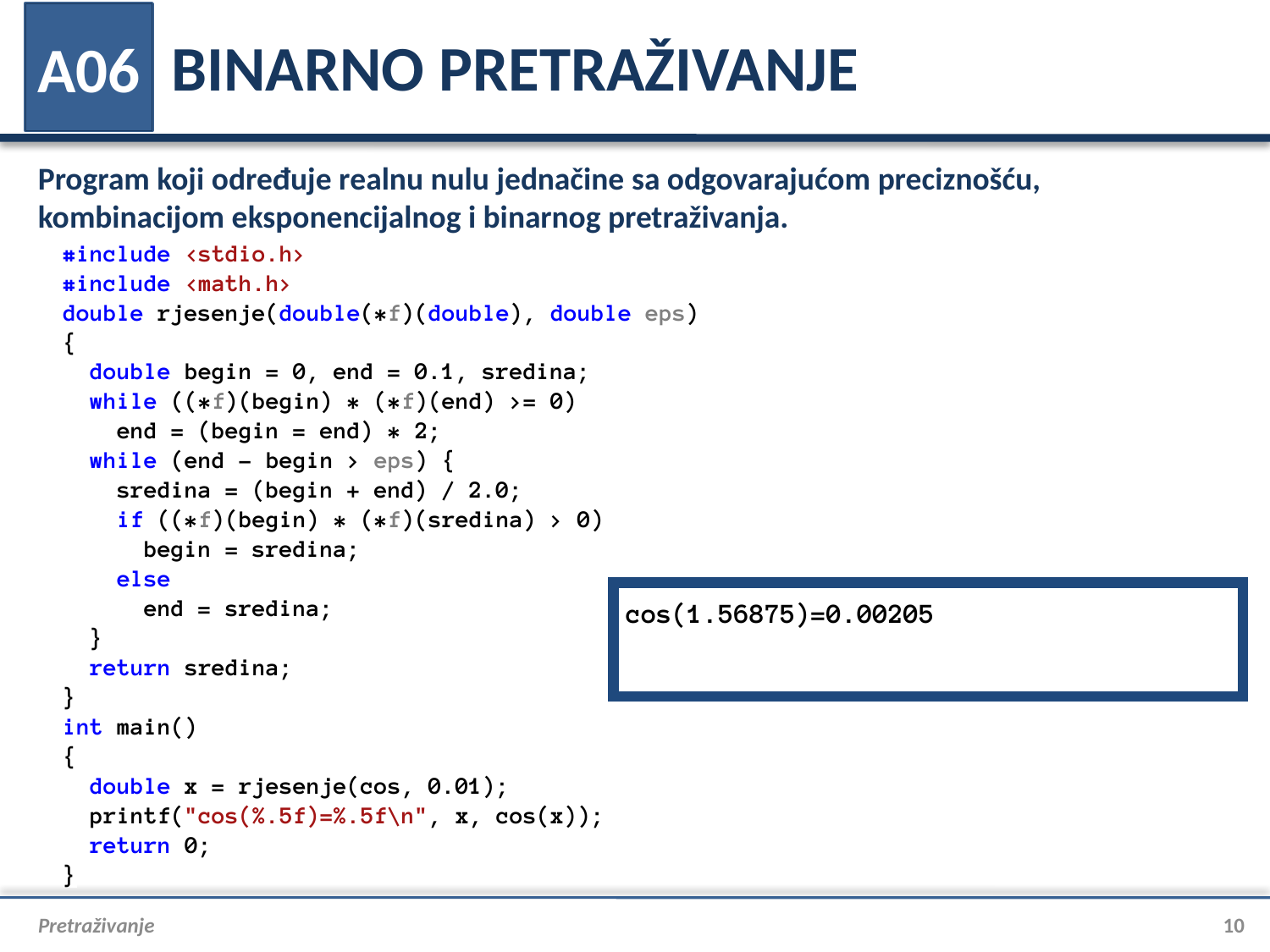

# BINARNO PRETRAŽIVANJE
A06
Program koji određuje realnu nulu jednačine sa odgovarajućom preciznošću, kombinacijom eksponencijalnog i binarnog pretraživanja.
#include <stdio.h>
#include <math.h>
double rjesenje(double(*f)(double), double eps)
{
  double begin = 0, end = 0.1, sredina;
  while ((*f)(begin) * (*f)(end) >= 0)
    end = (begin = end) * 2;
  while (end - begin > eps) {
    sredina = (begin + end) / 2.0;
    if ((*f)(begin) * (*f)(sredina) > 0)
      begin = sredina;
    else
      end = sredina;
  }
  return sredina;
}
int main()
{
  double x = rjesenje(cos, 0.01);
  printf("cos(%.5f)=%.5f\n", x, cos(x));
  return 0;
}
cos(1.56875)=0.00205

Pretraživanje
10